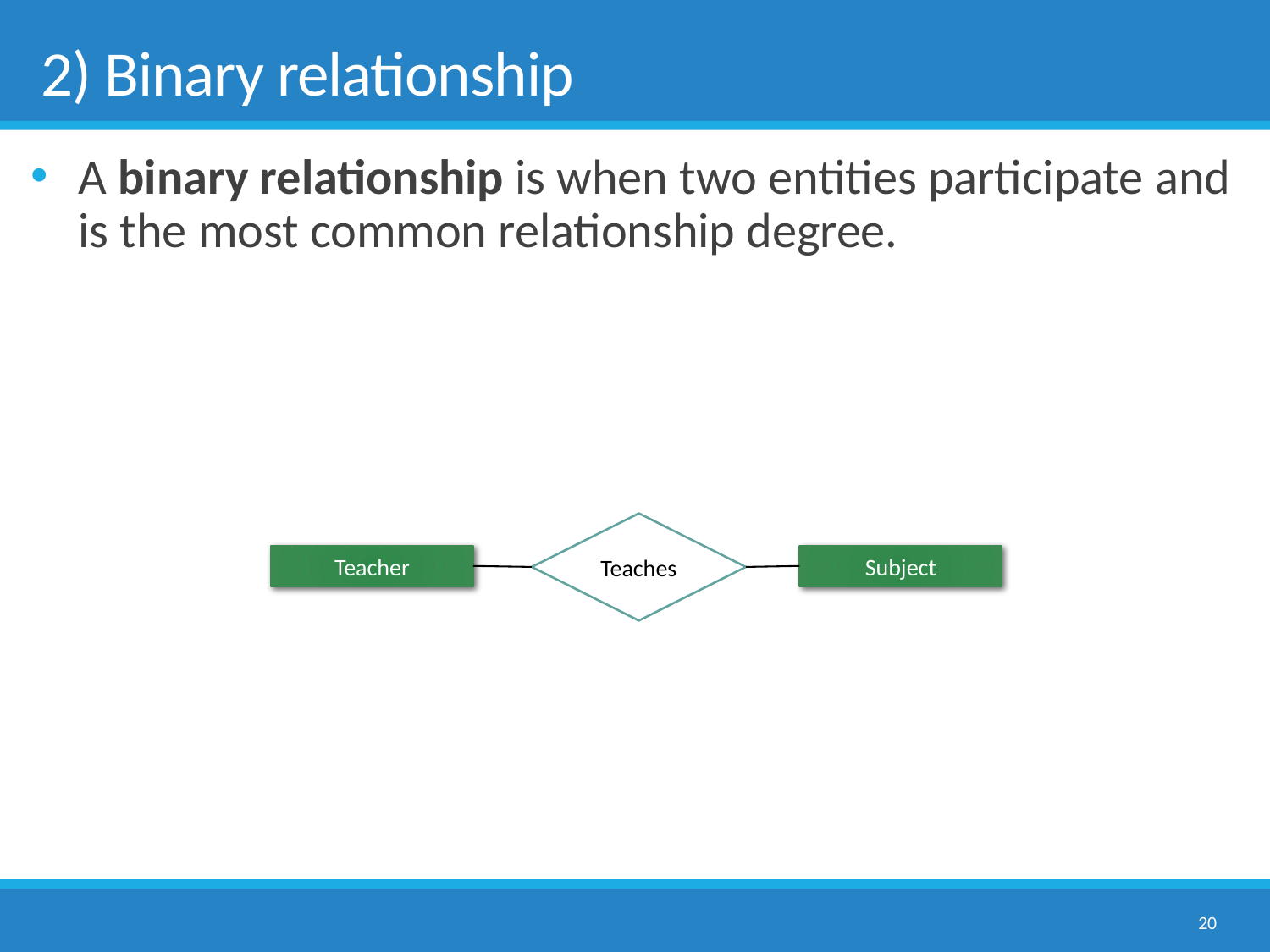

# 2) Binary relationship
A binary relationship is when two entities participate and is the most common relationship degree.

Teaches
Teacher
Subject
20